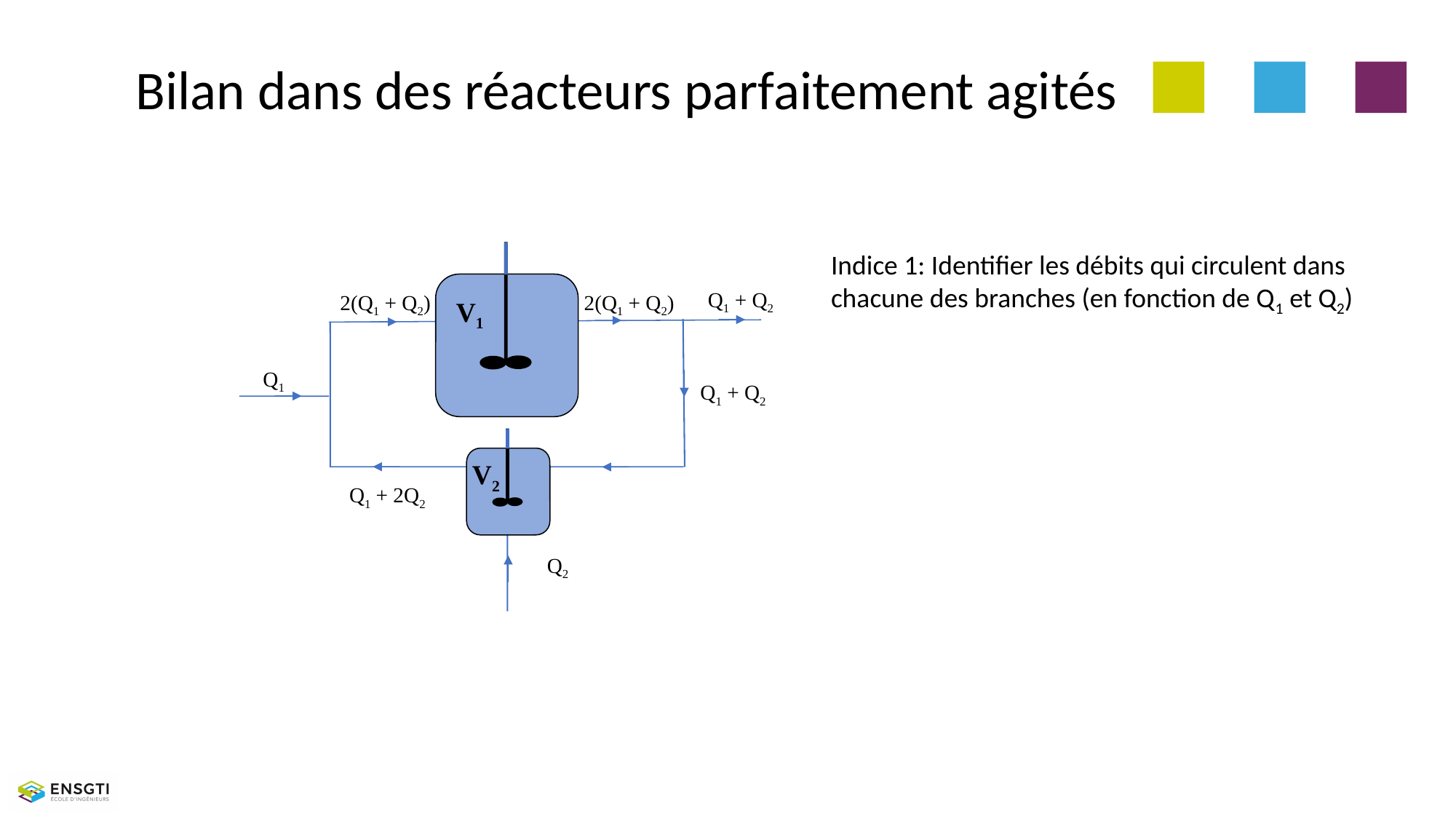

# Bilan dans des réacteurs parfaitement agités

Q1 + Q2
2(Q1 + Q2)
2(Q1 + Q2)
V1

Q1
Q1 + Q2

V2

Q1 + 2Q2
Q2

Indice 1: Identifier les débits qui circulent dans chacune des branches (en fonction de Q1 et Q2)